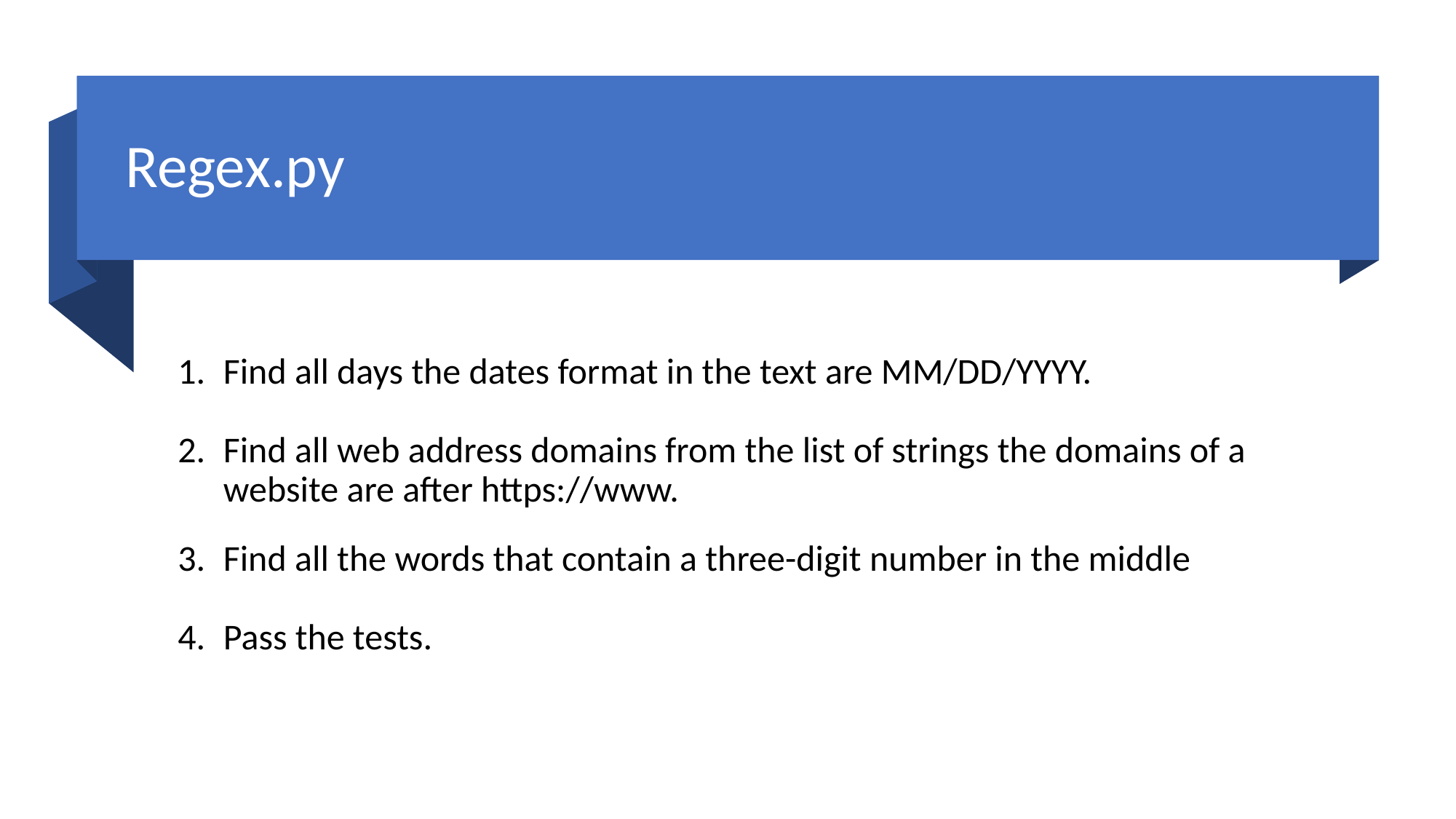

# Regex.py

Find all days the dates format in the text are MM/DD/YYYY.

Find all web address domains from the list of strings the domains of a website are after https://www.

Find all the words that contain a three-digit number in the middle

Pass the tests.